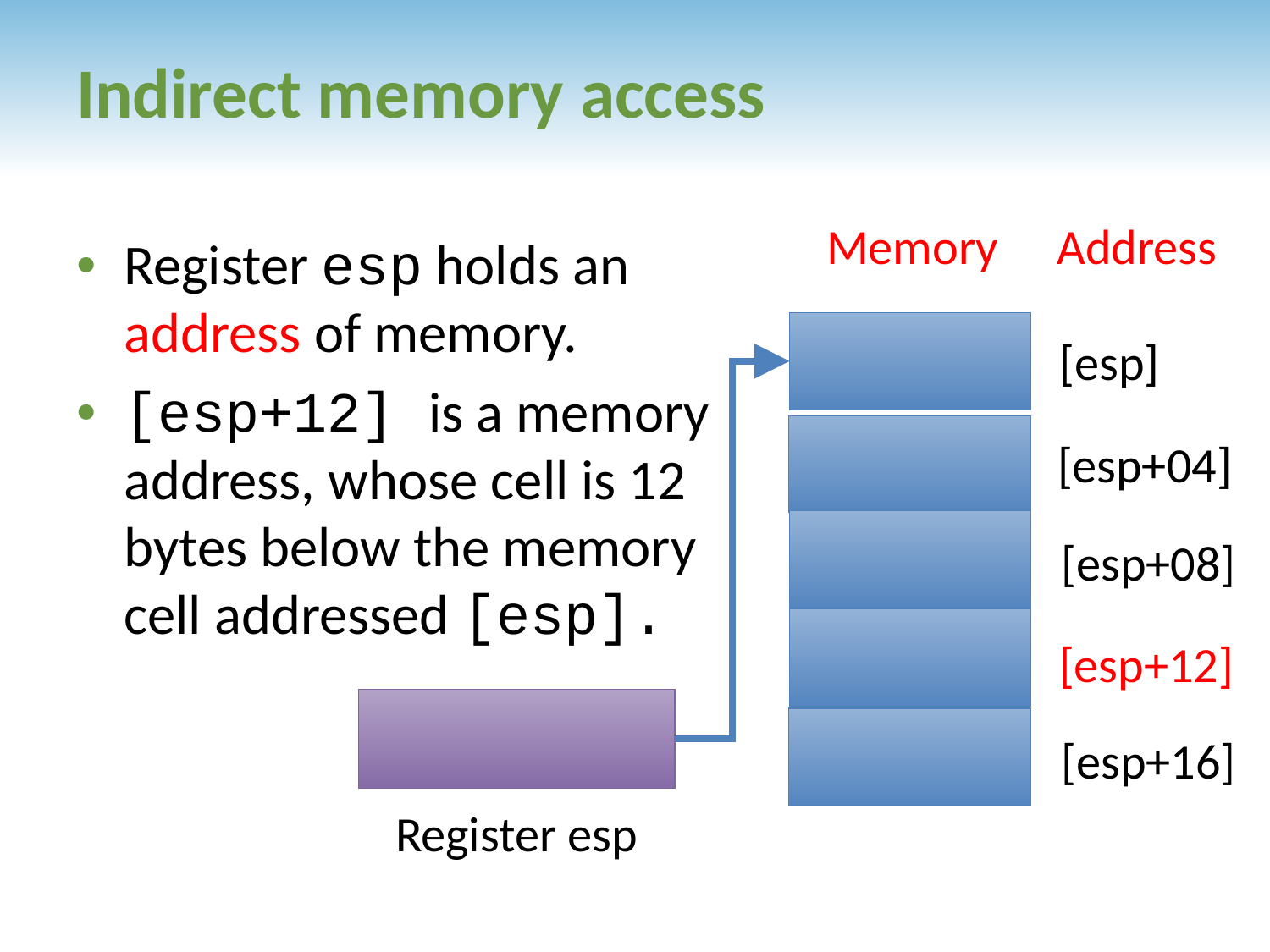

# Indirect memory access
Memory
Address
Register esp holds an address of memory.
[esp+12] is a memory address, whose cell is 12 bytes below the memory cell addressed [esp].

[esp]

[esp+04]

[esp+08]

[esp+12]

[esp+16]
Register esp